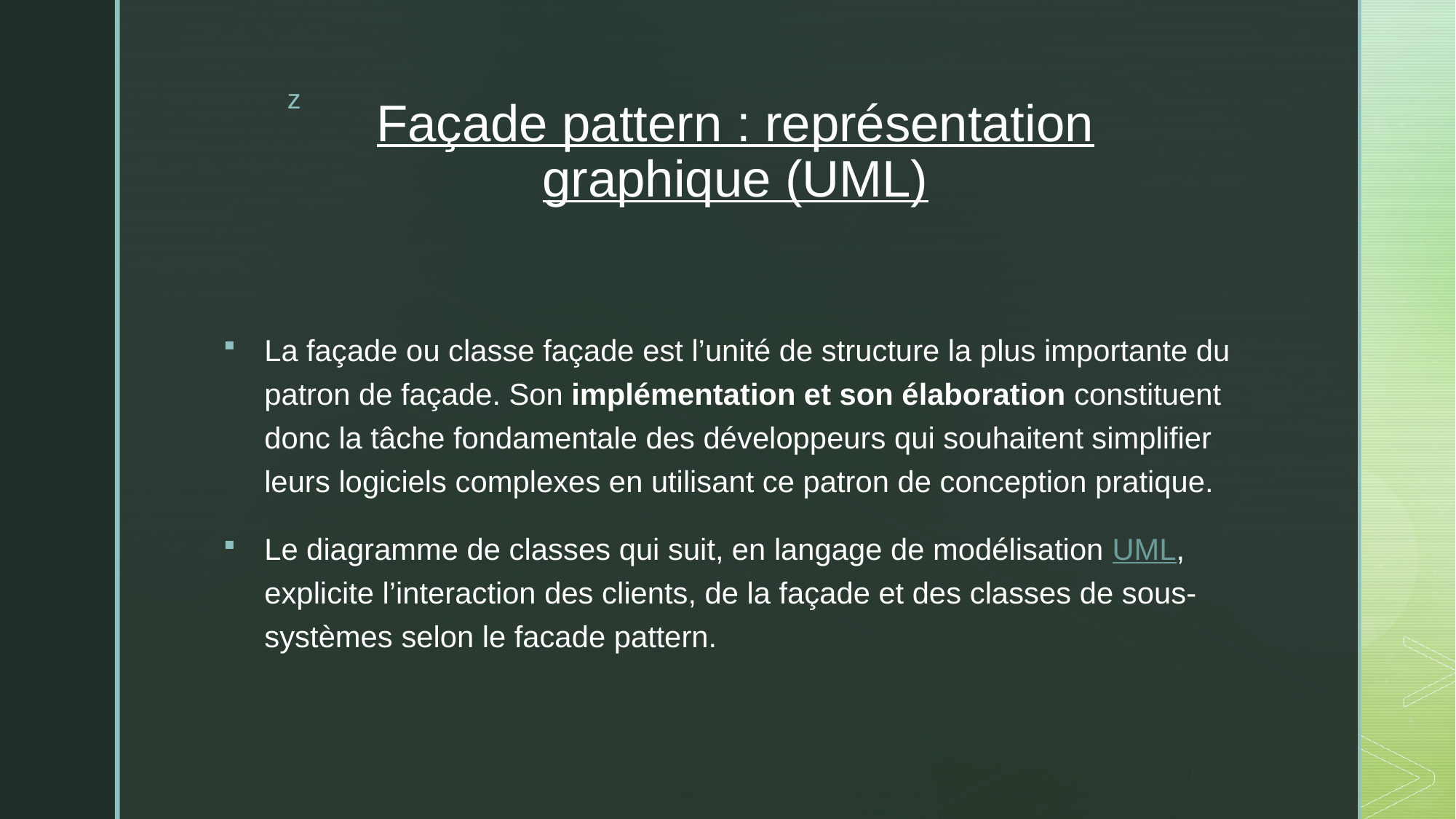

# Façade pattern : représentation graphique (UML)

La façade ou classe façade est l’unité de structure la plus importante du patron de façade. Son implémentation et son élaboration constituent donc la tâche fondamentale des développeurs qui souhaitent simplifier leurs logiciels complexes en utilisant ce patron de conception pratique.
Le diagramme de classes qui suit, en langage de modélisation UML, explicite l’interaction des clients, de la façade et des classes de sous-systèmes selon le facade pattern.